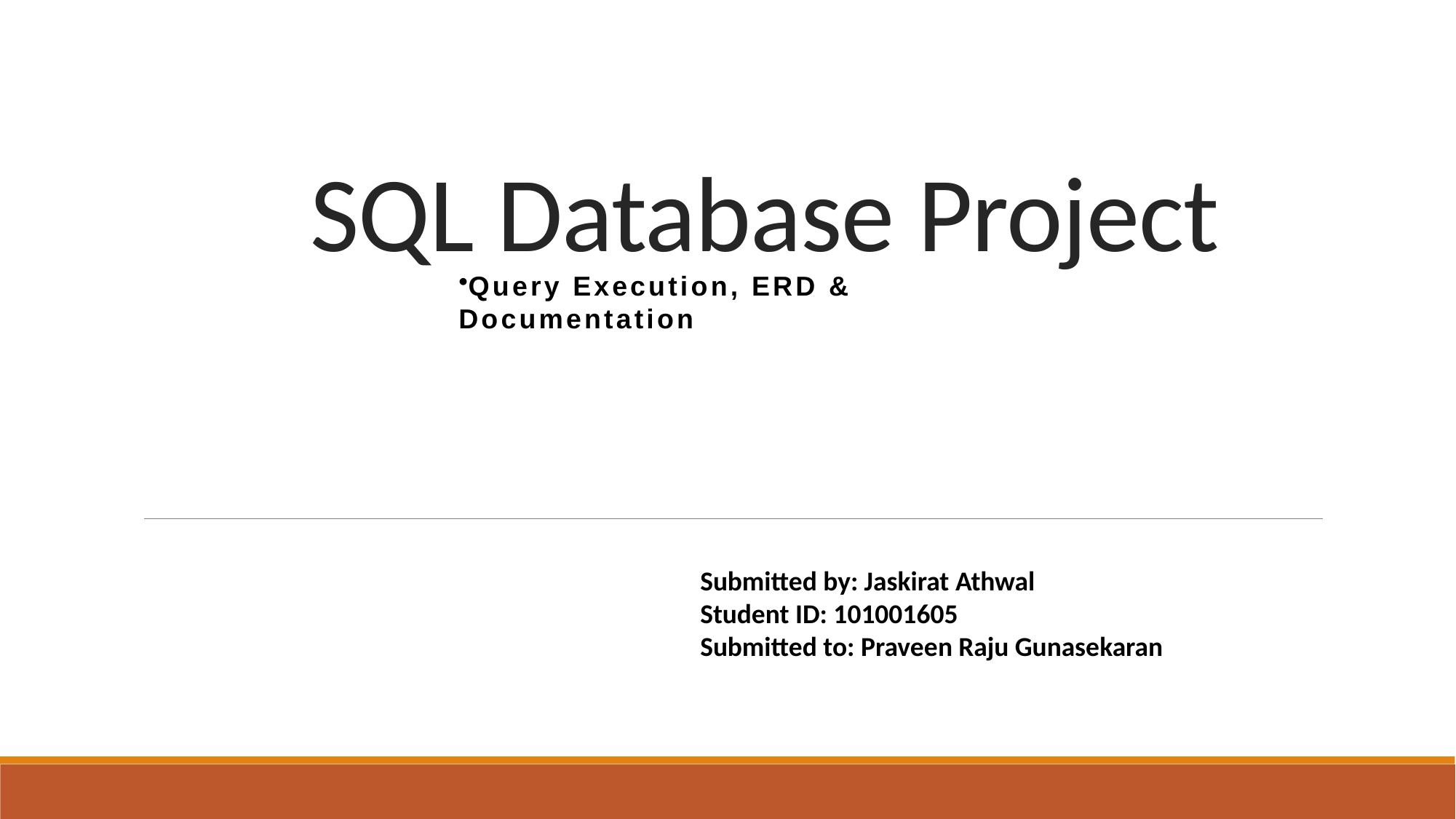

# SQL Database Project
Query Execution, ERD & Documentation

Submitted by: Jaskirat Athwal
Student ID: 101001605
Submitted to: Praveen Raju Gunasekaran